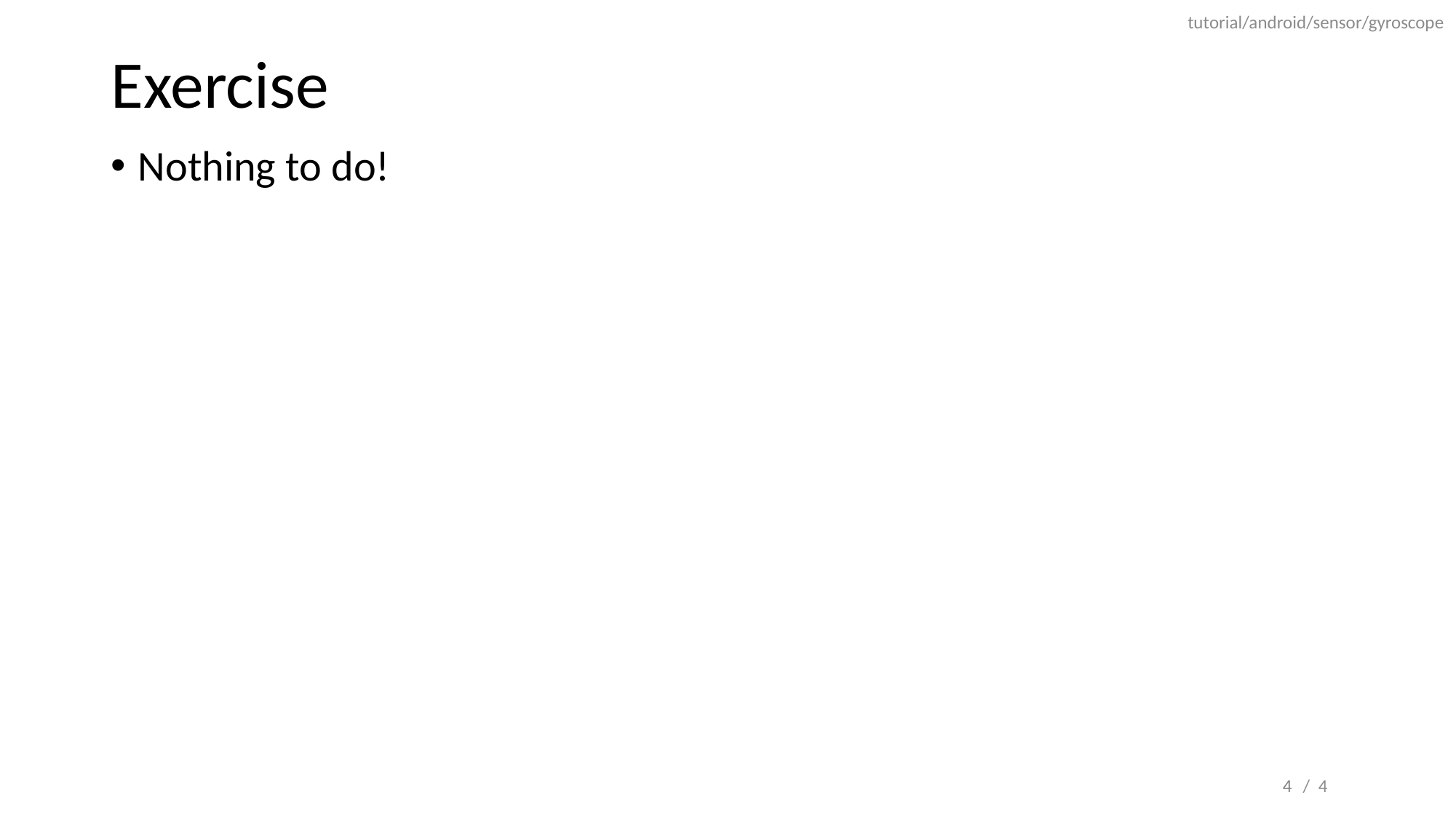

tutorial/android/sensor/gyroscope
# Exercise
Nothing to do!
4
/  4